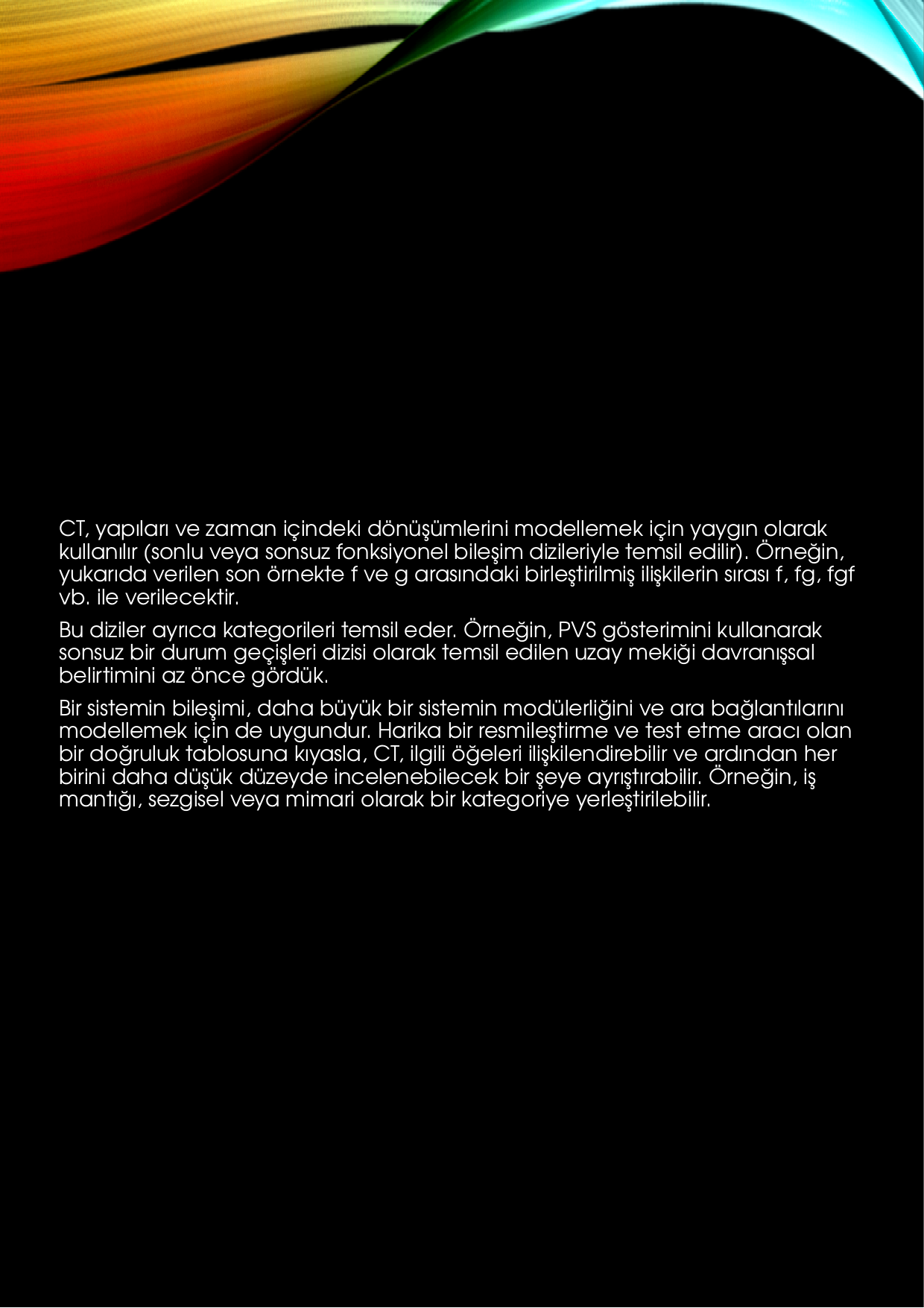

CT, yapıları ve zaman içindeki dönüşümlerini modellemek için yaygın olarak kullanılır (sonlu veya sonsuz fonksiyonel bileşim dizileriyle temsil edilir). Örneğin, yukarıda verilen son örnekte f ve g arasındaki birleştirilmiş ilişkilerin sırası f, fg, fgf vb. ile verilecektir.
Bu diziler ayrıca kategorileri temsil eder. Örneğin, PVS gösterimini kullanarak sonsuz bir durum geçişleri dizisi olarak temsil edilen uzay mekiği davranışsal belirtimini az önce gördük.
Bir sistemin bileşimi, daha büyük bir sistemin modülerliğini ve ara bağlantılarını modellemek için de uygundur. Harika bir resmileştirme ve test etme aracı olan bir doğruluk tablosuna kıyasla, CT, ilgili öğeleri ilişkilendirebilir ve ardından her birini daha düşük düzeyde incelenebilecek bir şeye ayrıştırabilir. Örneğin, iş mantığı, sezgisel veya mimari olarak bir kategoriye yerleştirilebilir.